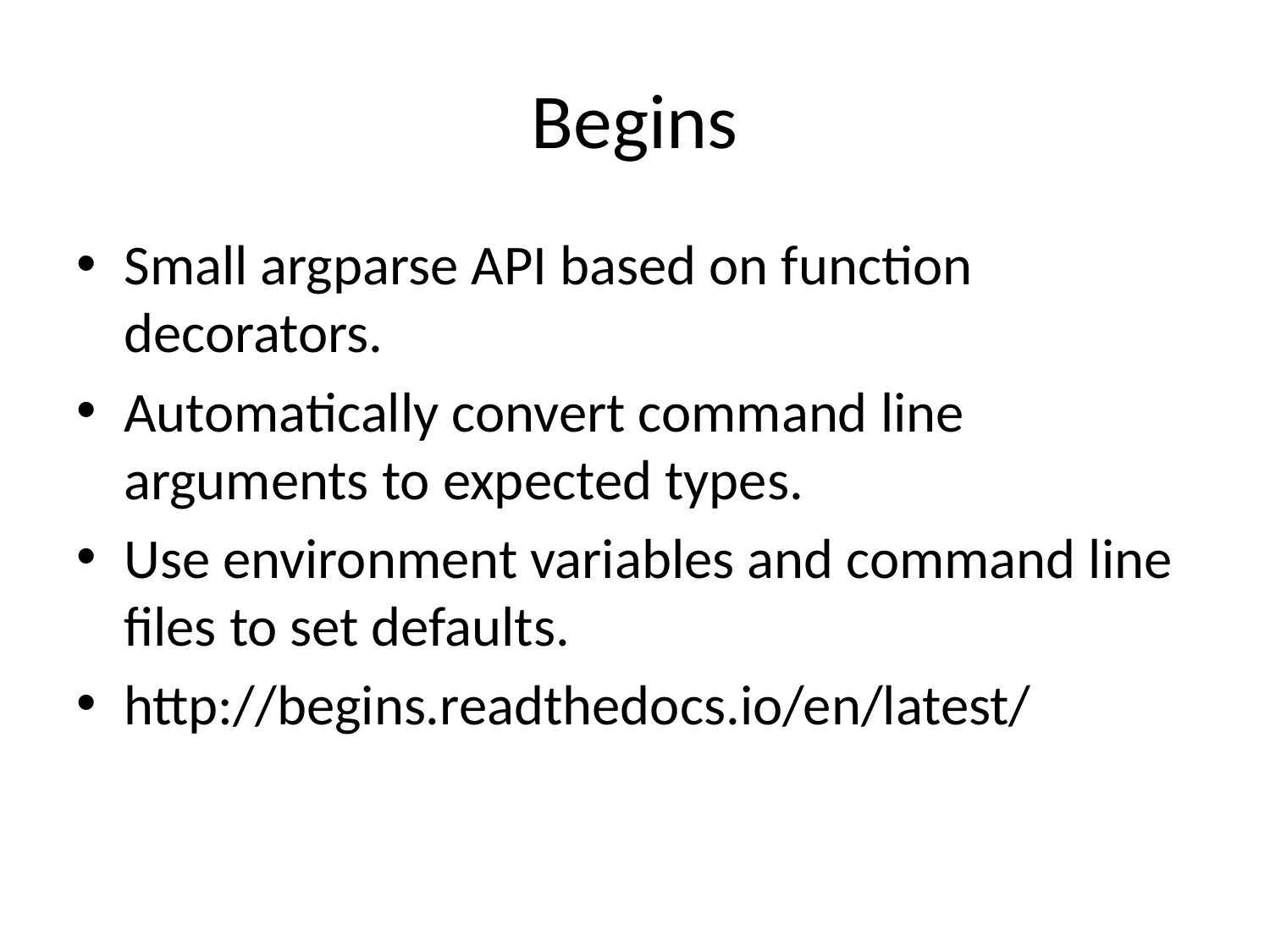

# Begins
Small argparse API based on function decorators.
Automatically convert command line arguments to expected types.
Use environment variables and command line files to set defaults.
http://begins.readthedocs.io/en/latest/